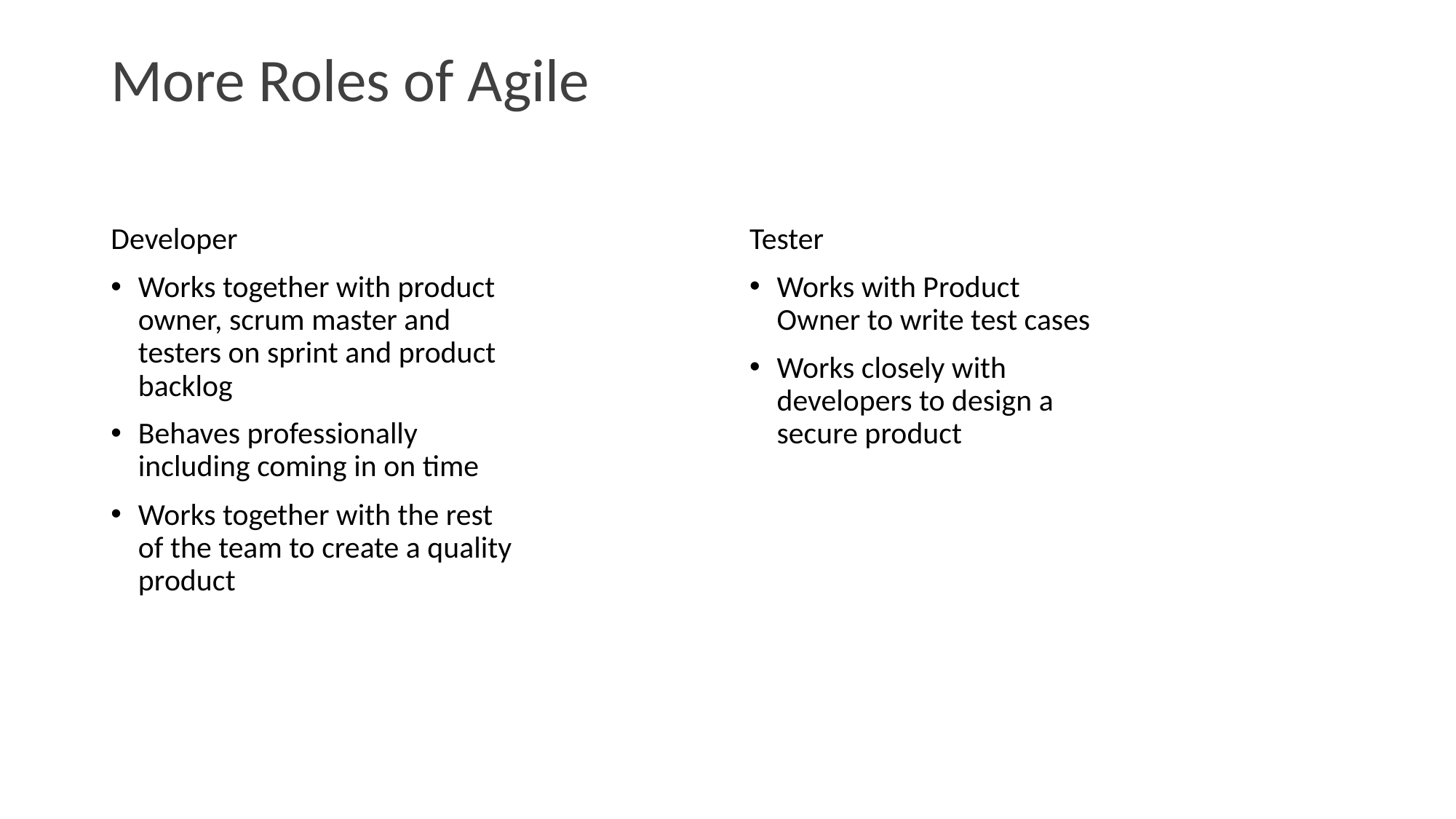

# More Roles of Agile
Tester
Works with Product Owner to write test cases
Works closely with developers to design a secure product

Developer
Works together with product owner, scrum master and testers on sprint and product backlog
Behaves professionally including coming in on time
Works together with the rest of the team to create a quality product